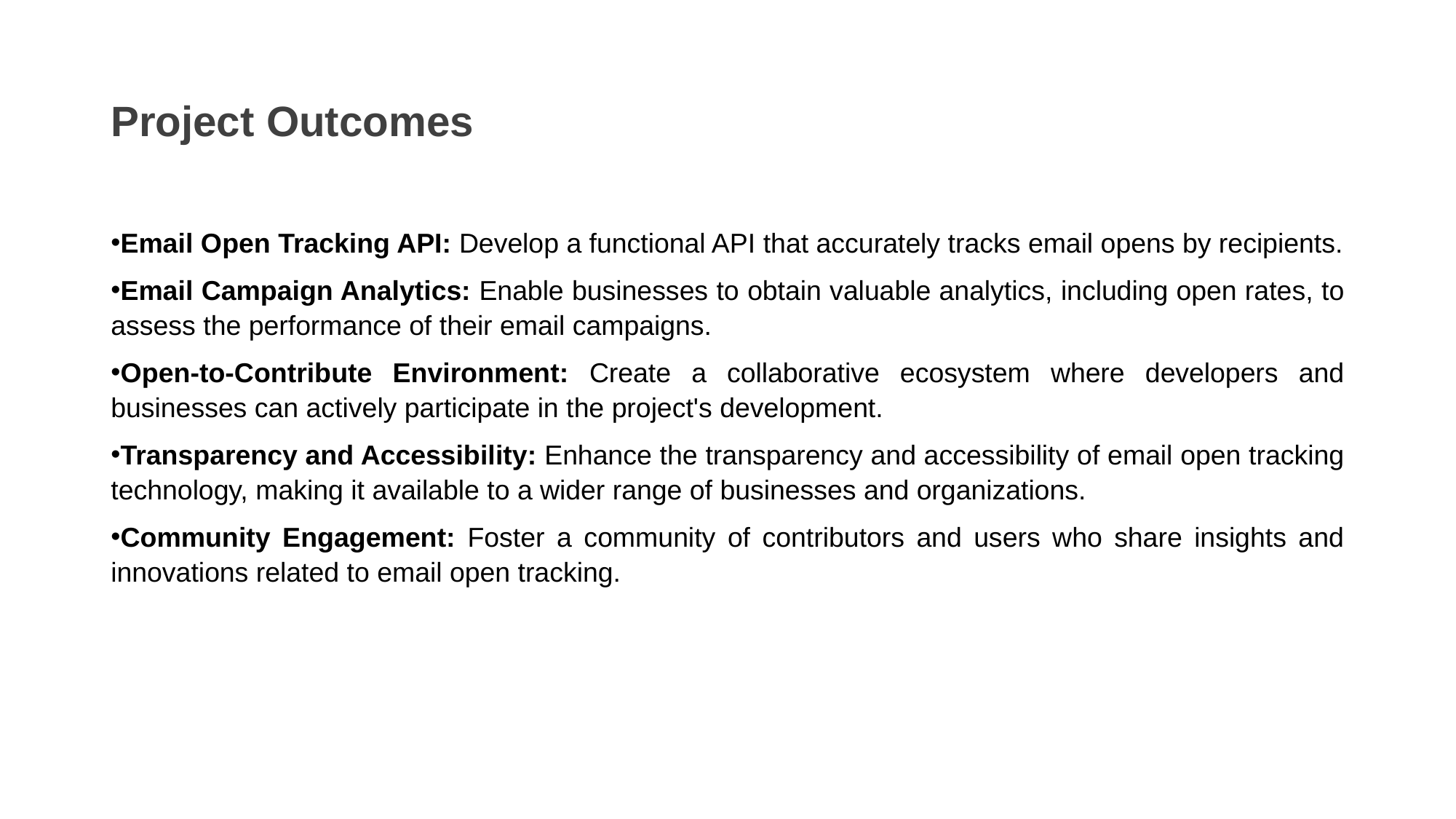

# Project Outcomes
Email Open Tracking API: Develop a functional API that accurately tracks email opens by recipients.
Email Campaign Analytics: Enable businesses to obtain valuable analytics, including open rates, to assess the performance of their email campaigns.
Open-to-Contribute Environment: Create a collaborative ecosystem where developers and businesses can actively participate in the project's development.
Transparency and Accessibility: Enhance the transparency and accessibility of email open tracking technology, making it available to a wider range of businesses and organizations.
Community Engagement: Foster a community of contributors and users who share insights and innovations related to email open tracking.